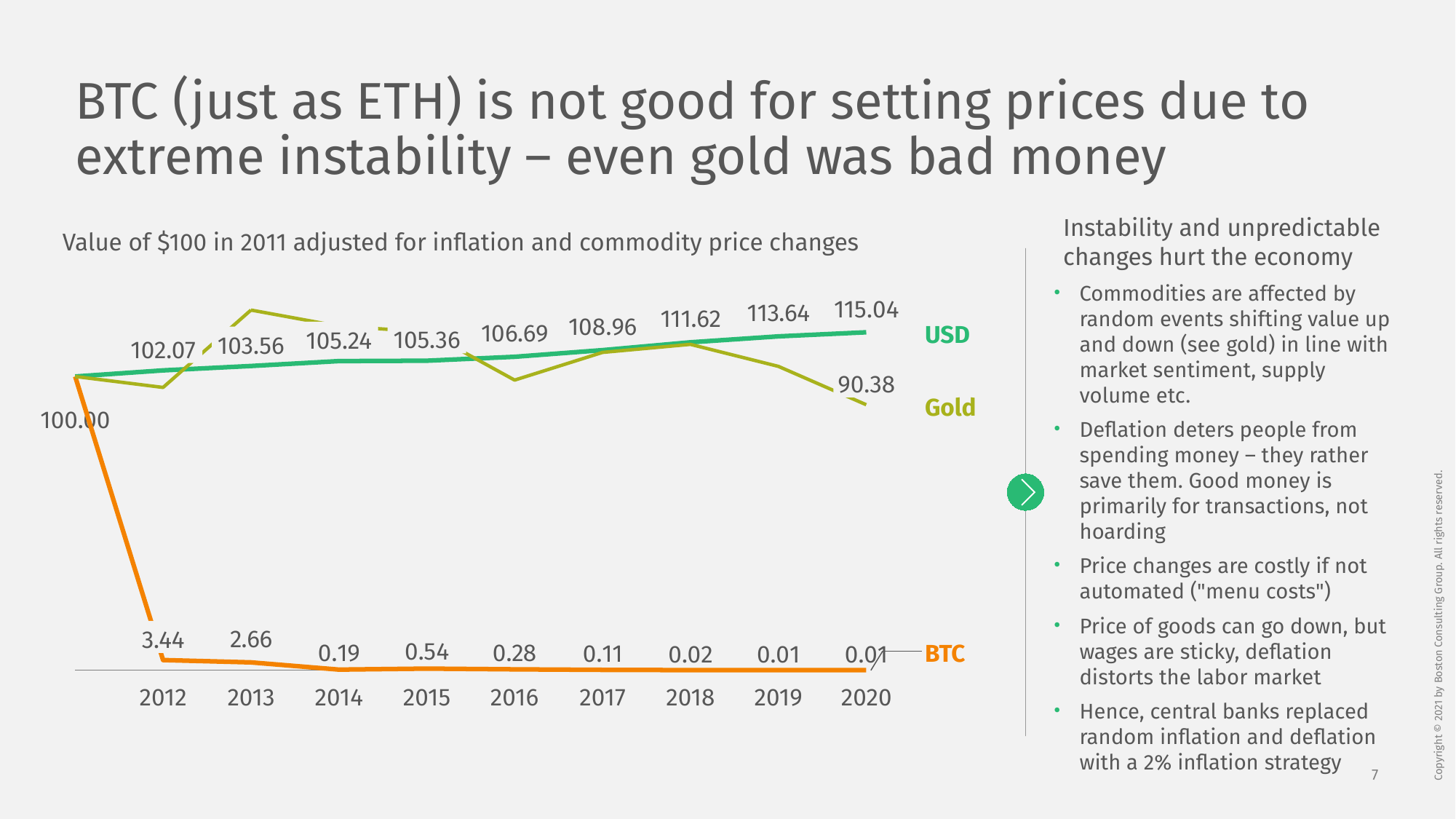

# BTC (just as ETH) is not good for setting prices due to extreme instability – even gold was bad money
Value of $100 in 2011 adjusted for inflation and commodity price changes
Instability and unpredictable changes hurt the economy

### Chart

| Category |  |  |  |
|---|---|---|---|
Commodities are affected by random events shifting value up and down (see gold) in line with market sentiment, supply volume etc.

Deflation deters people from spending money – they rather save them. Good money is primarily for transactions, not hoarding

Price changes are costly if not automated ("menu costs")

Price of goods can go down, but wages are sticky, deflation distorts the labor market

Hence, central banks replaced random inflation and deflation with a 2% inflation strategy
USD
105.36
105.24
103.56
102.07
90.38
Gold
100.00
3.44
BTC
2012
2013
2014
2015
2016
2017
2018
2019
2020